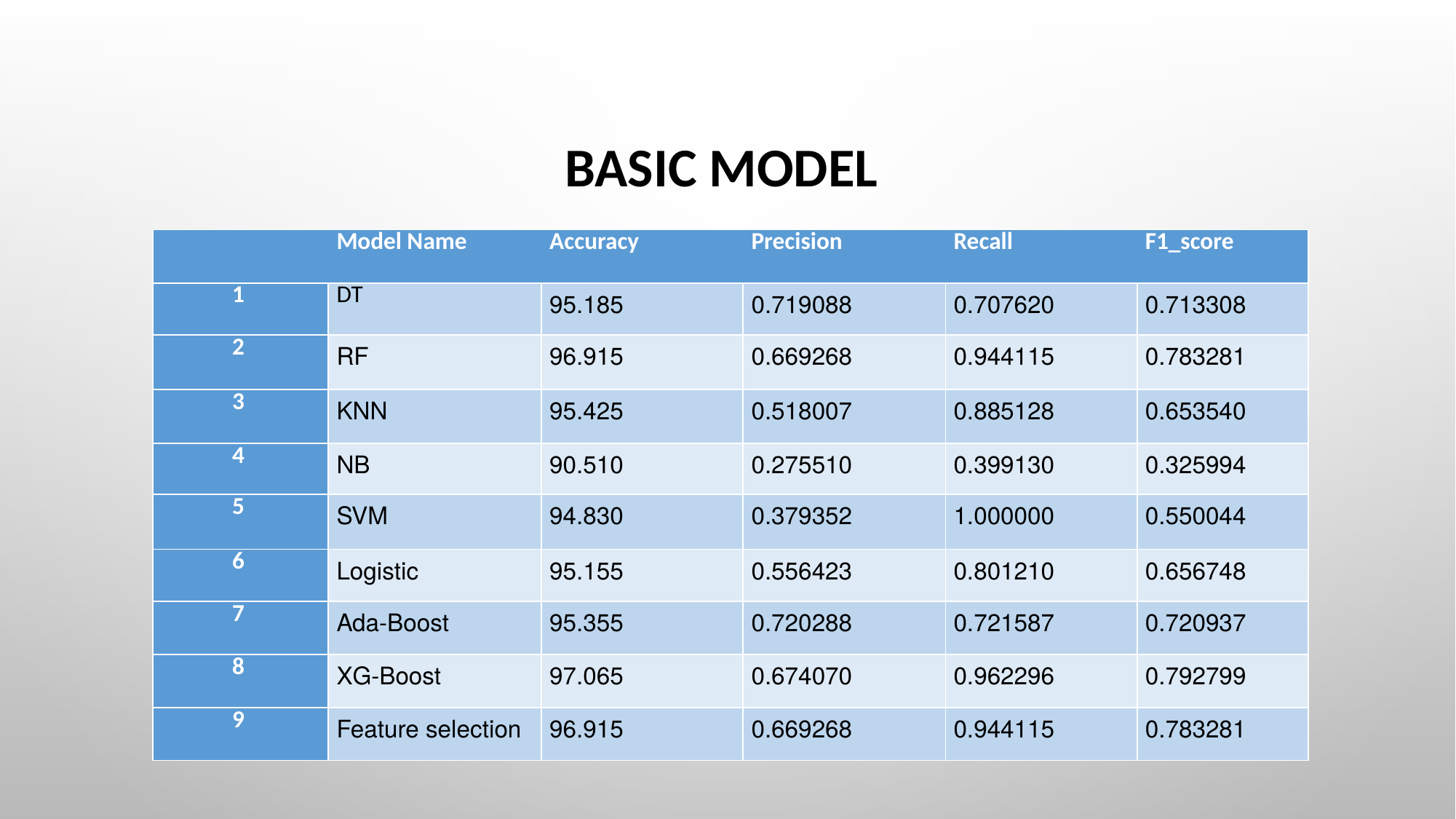

# Basic Model
|  | Model Name | Accuracy | Precision | Recall | F1\_score |
| --- | --- | --- | --- | --- | --- |
| 1 | DT | 95.185 | 0.719088 | 0.707620 | 0.713308 |
| 2 | RF | 96.915 | 0.669268 | 0.944115 | 0.783281 |
| 3 | KNN | 95.425 | 0.518007 | 0.885128 | 0.653540 |
| 4 | NB | 90.510 | 0.275510 | 0.399130 | 0.325994 |
| 5 | SVM | 94.830 | 0.379352 | 1.000000 | 0.550044 |
| 6 | Logistic | 95.155 | 0.556423 | 0.801210 | 0.656748 |
| 7 | Ada-Boost | 95.355 | 0.720288 | 0.721587 | 0.720937 |
| 8 | XG-Boost | 97.065 | 0.674070 | 0.962296 | 0.792799 |
| 9 | Feature selection | 96.915 | 0.669268 | 0.944115 | 0.783281 |